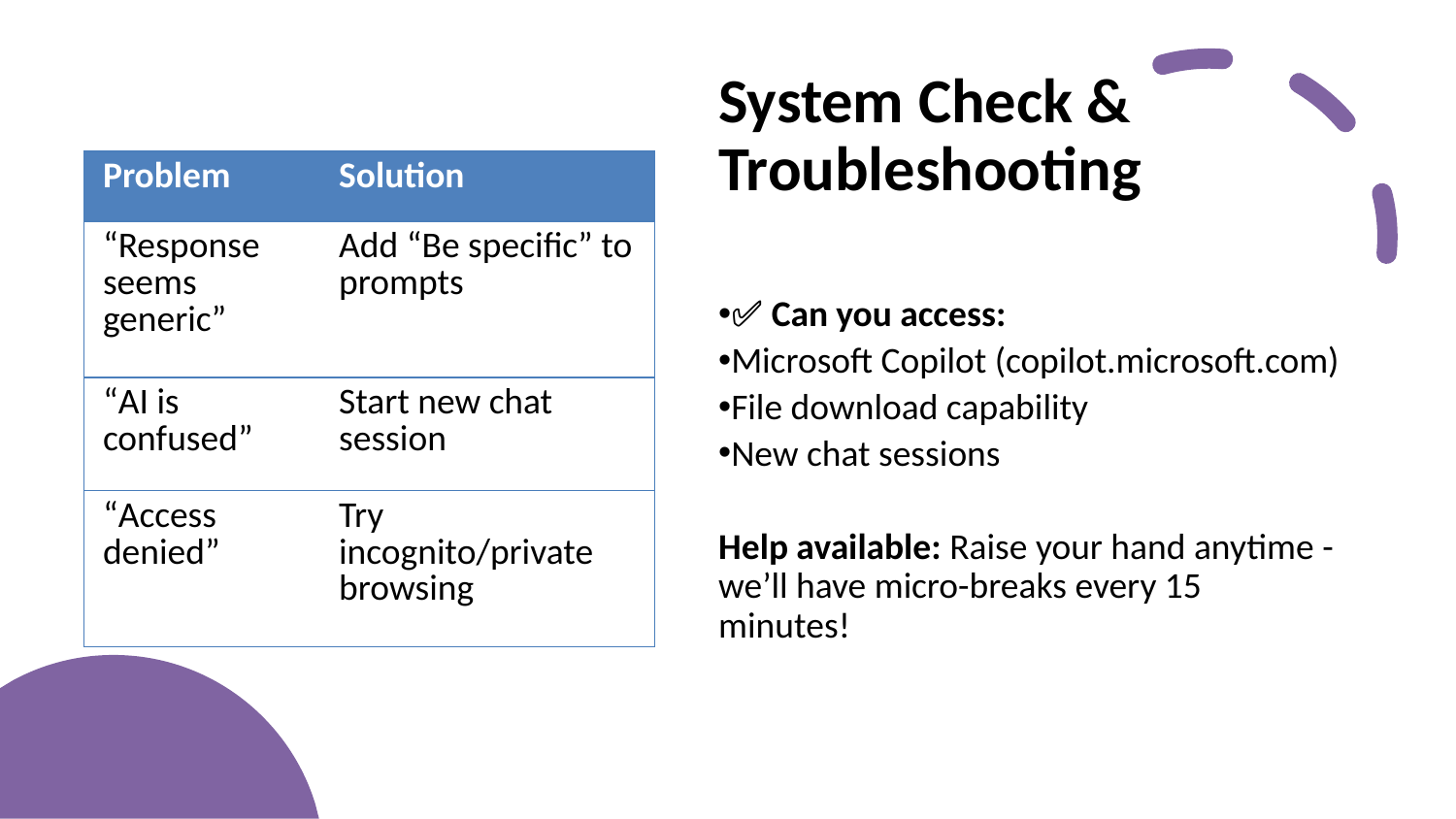

# System Check & Troubleshooting

| Problem | Solution |
| --- | --- |
| “Response seems generic” | Add “Be specific” to prompts |
| “AI is confused” | Start new chat session |
| “Access denied” | Try incognito/private browsing |

✅ Can you access:
Microsoft Copilot (copilot.microsoft.com)
File download capability
New chat sessions

Help available: Raise your hand anytime - we’ll have micro-breaks every 15 minutes!